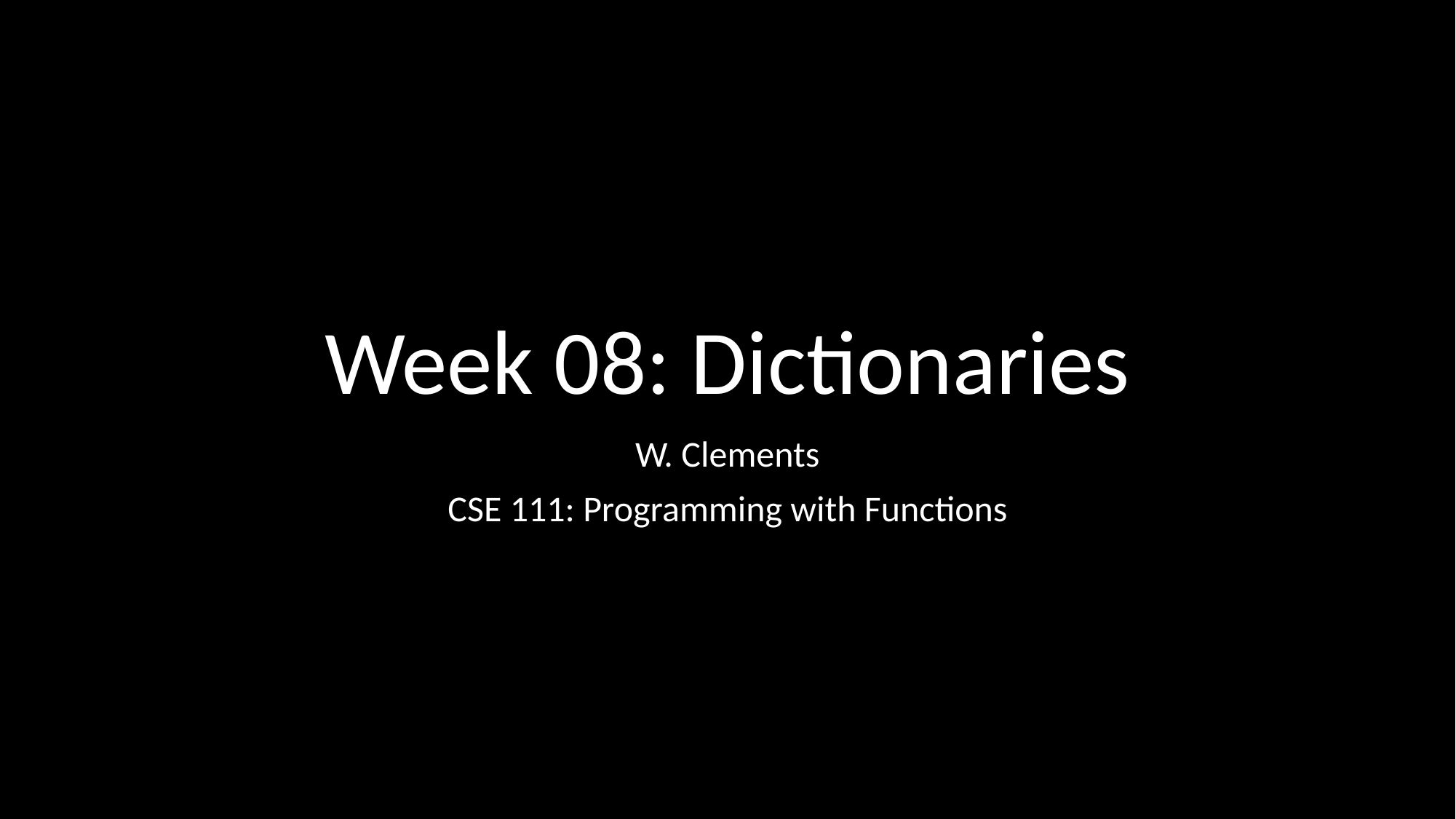

# Week 08: Dictionaries
W. Clements
CSE 111: Programming with Functions